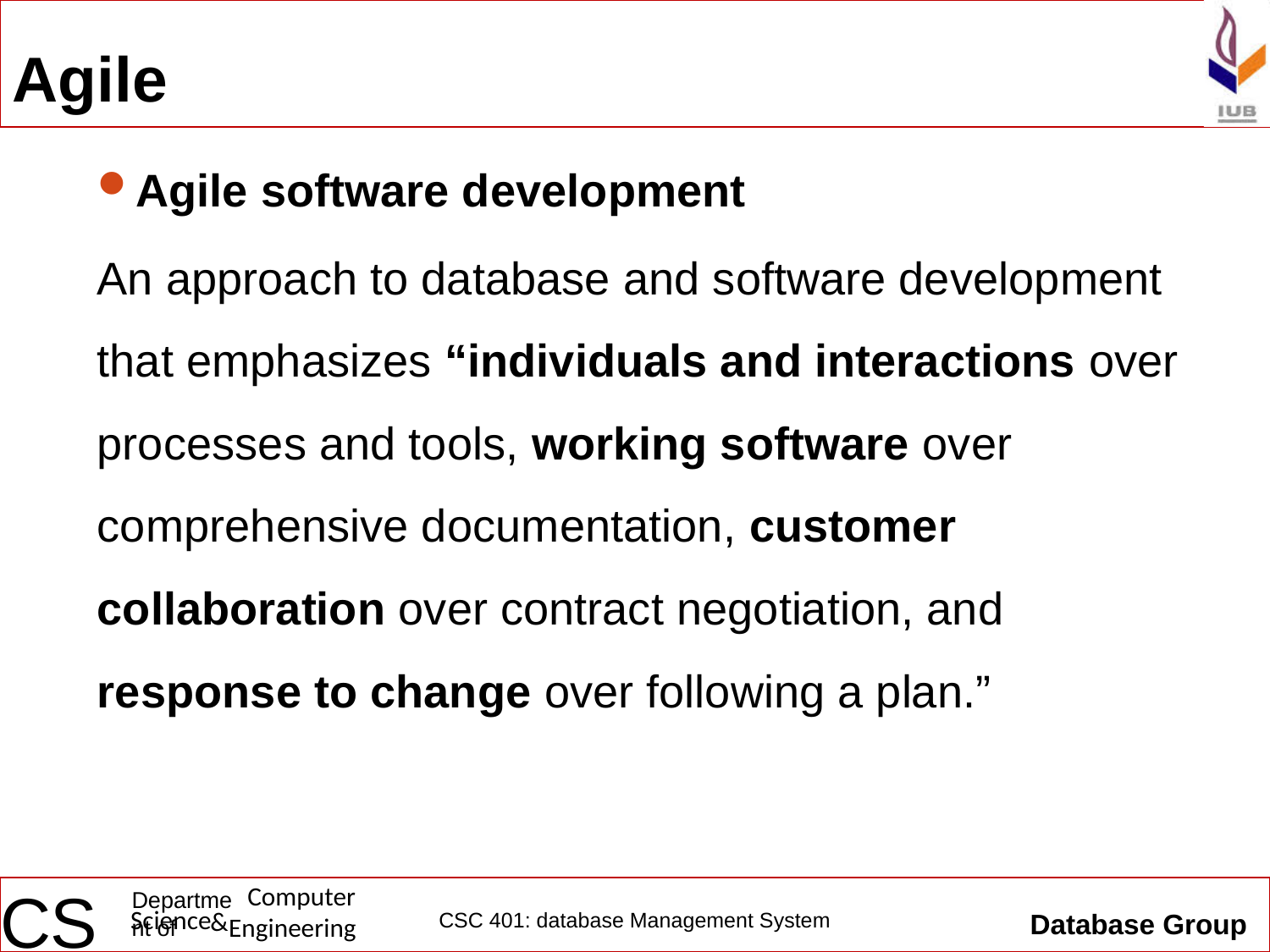

# Agile
Agile software development
An approach to database and software development that emphasizes “individuals and interactions over processes and tools, working software over comprehensive documentation, customer collaboration over contract negotiation, and response to change over following a plan.”
CSC 401: database Management System